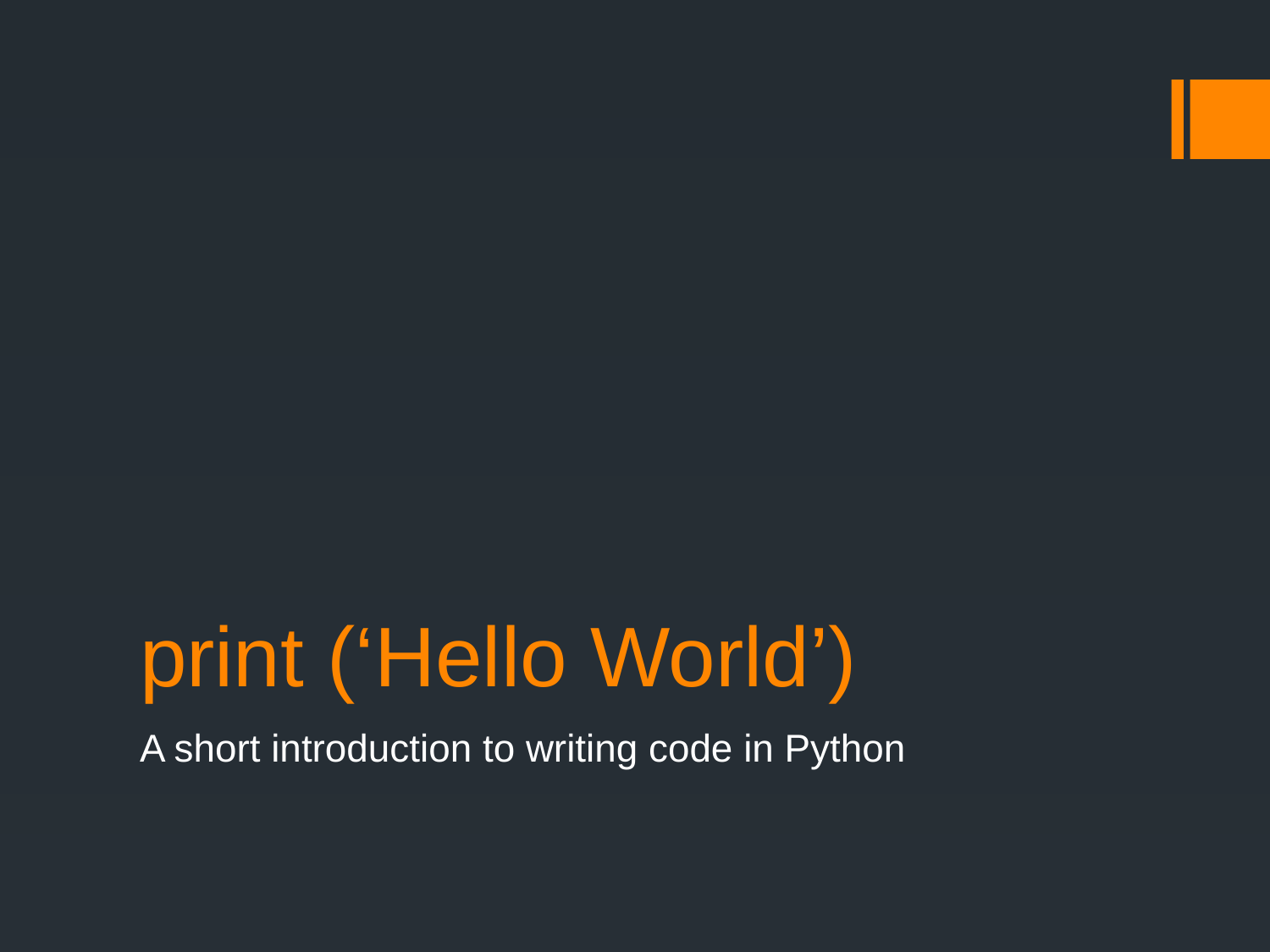

# print (‘Hello World’)
A short introduction to writing code in Python